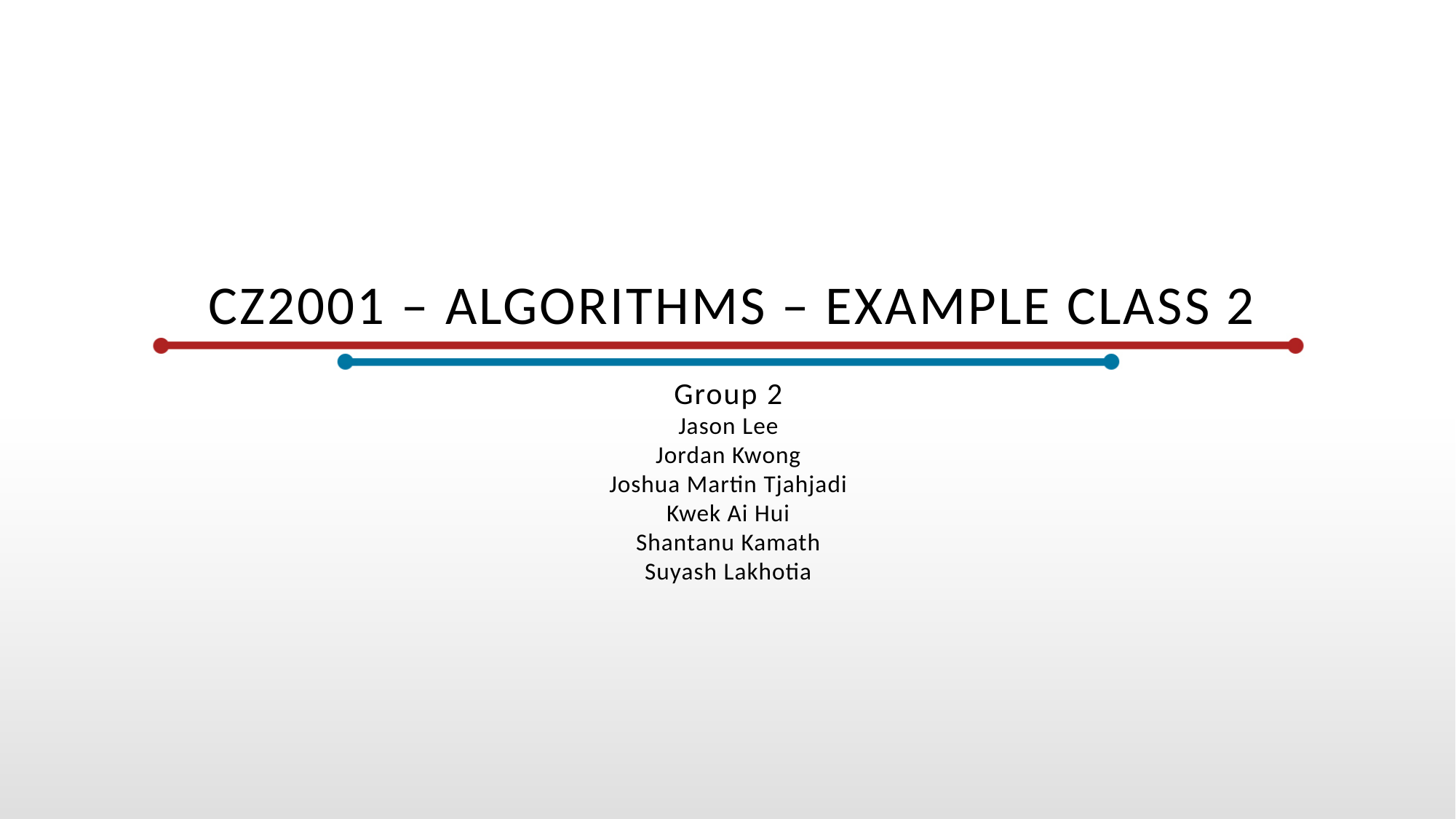

CZ2001 – ALGORITHMS – EXAMPLE CLASS 2
Group 2
Jason Lee
Jordan Kwong
Joshua Martin Tjahjadi
Kwek Ai Hui
Shantanu Kamath
Suyash Lakhotia